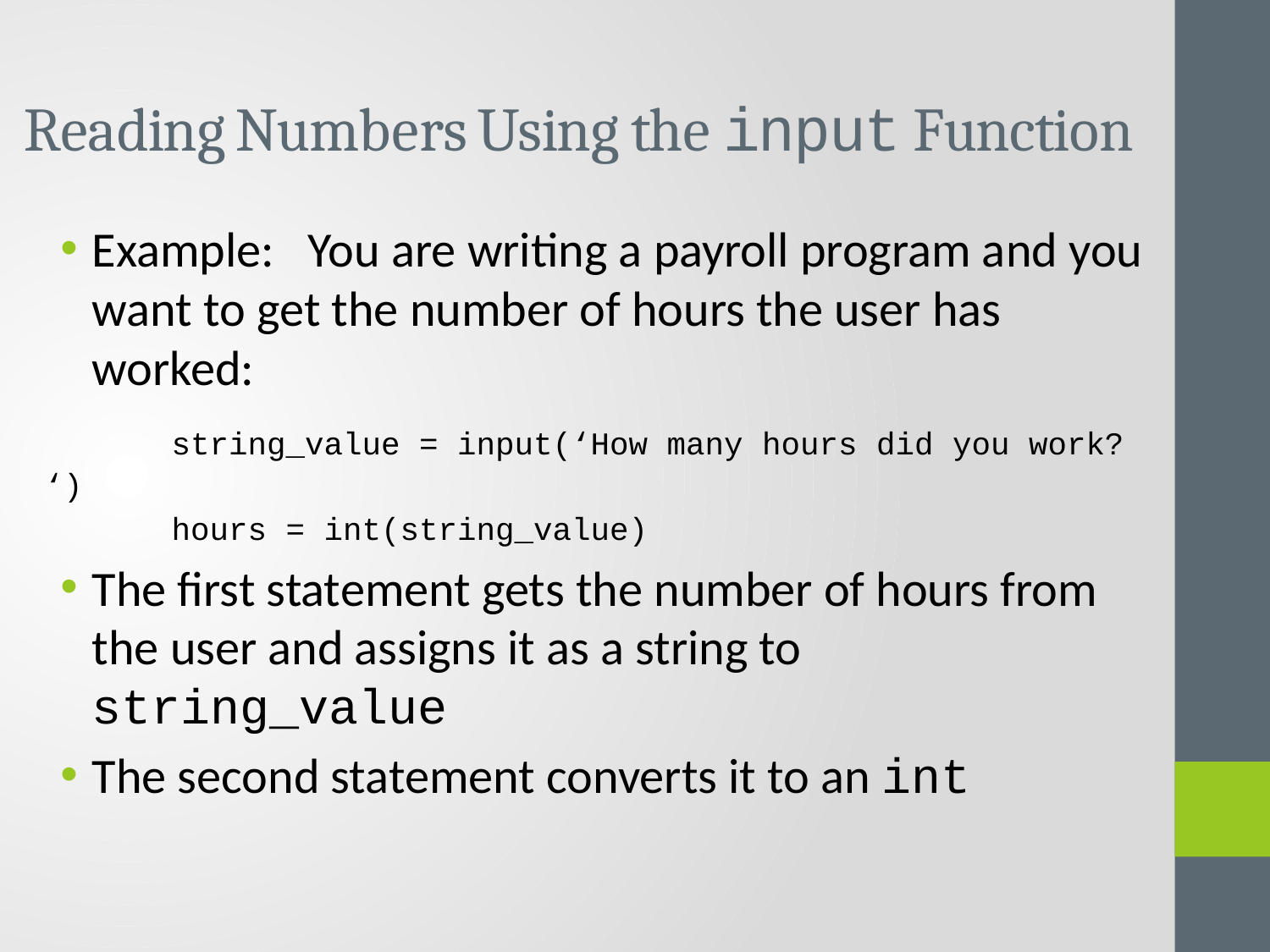

# Reading Numbers Using the input Function
Example:   You are writing a payroll program and you want to get the number of hours the user has worked:
	string_value = input(‘How many hours did you work? ‘)
	hours = int(string_value)
The first statement gets the number of hours from the user and assigns it as a string to string_value
The second statement converts it to an int